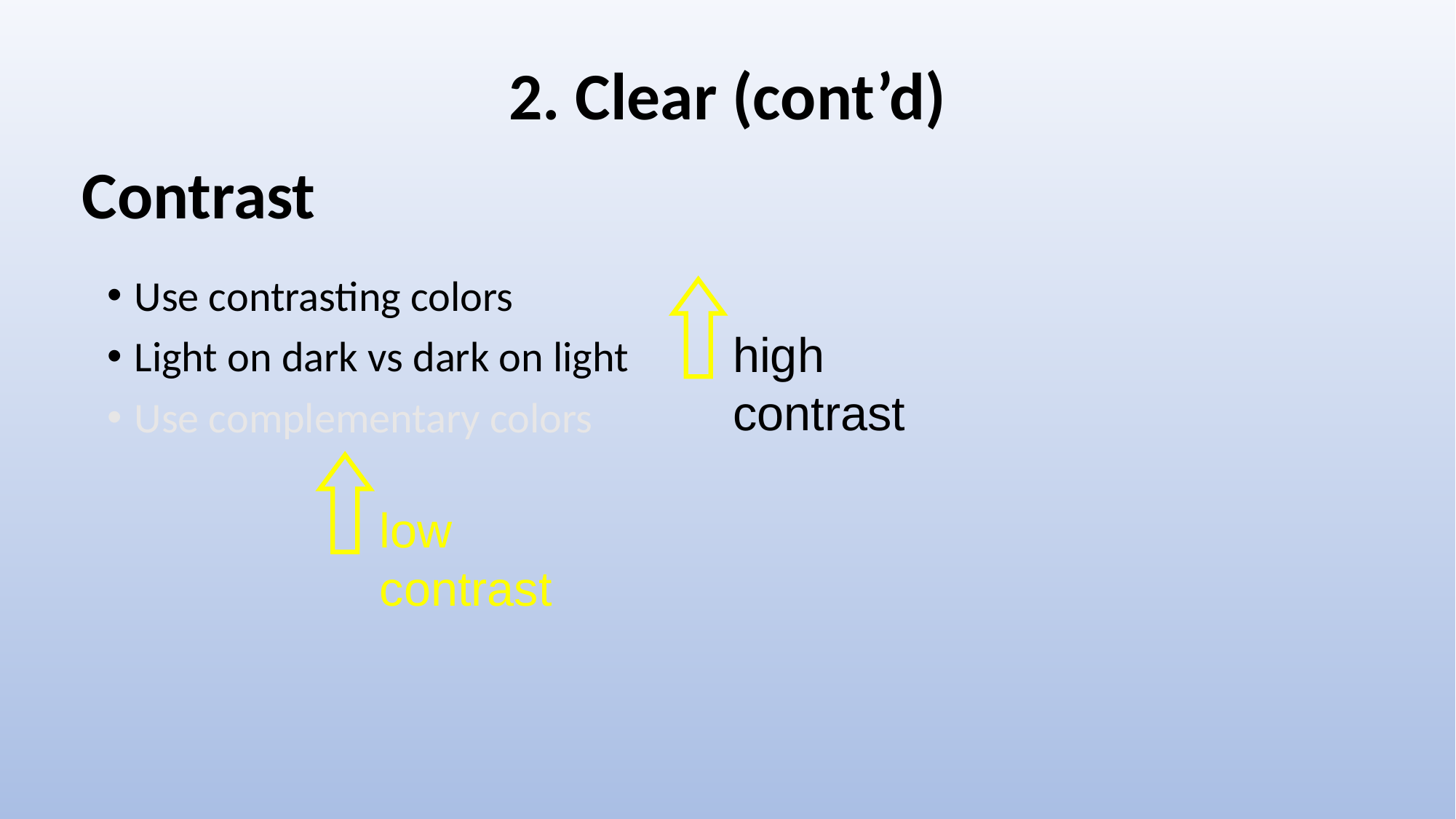

2. Clear (cont’d)
# Contrast
Use contrasting colors
Light on dark vs dark on light
Use complementary colors

high contrast

low contrast